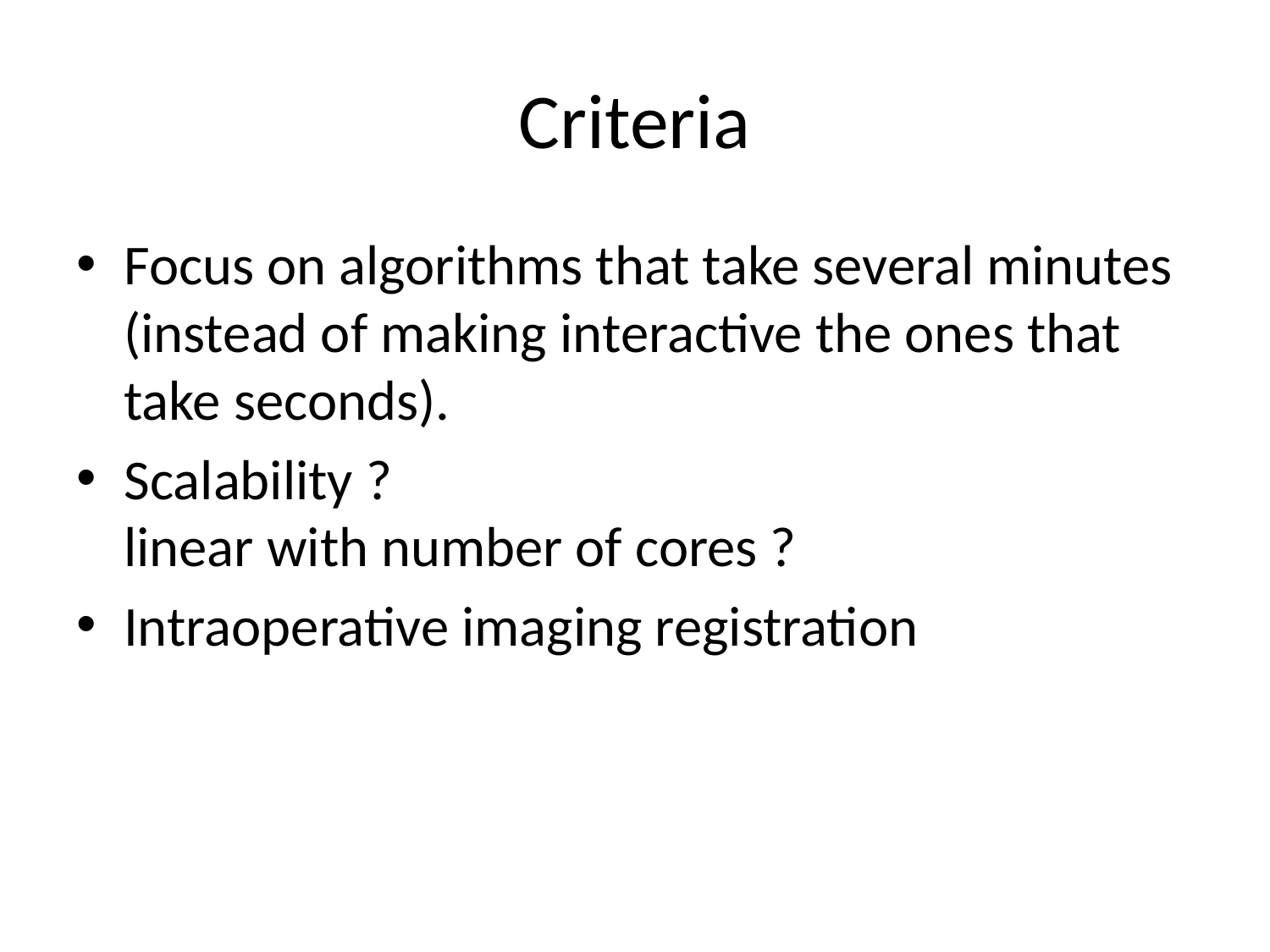

# Criteria
Focus on algorithms that take several minutes
(instead of making interactive the ones that take seconds).
Scalability ?
linear with number of cores ?
Intraoperative imaging registration